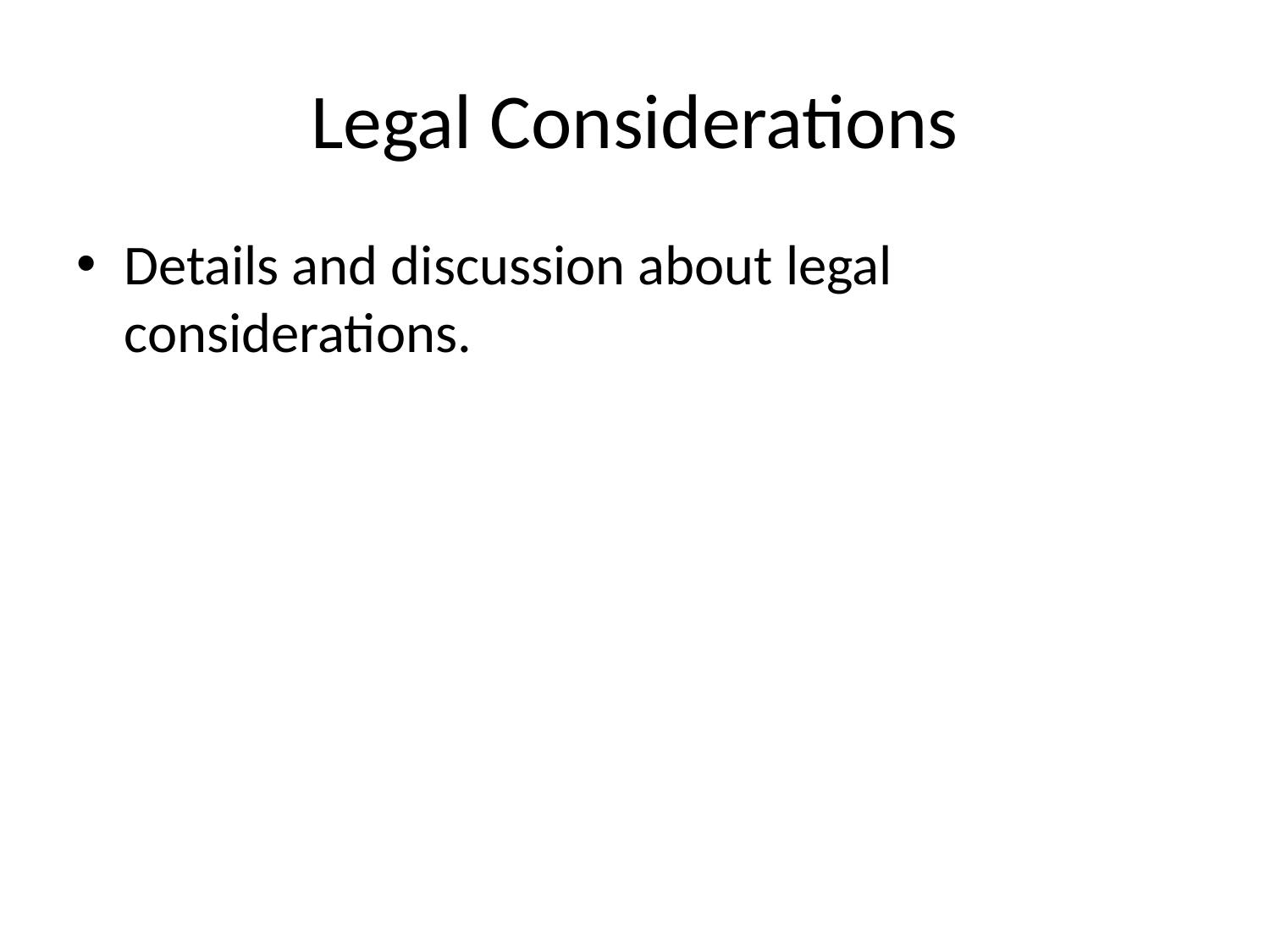

# Legal Considerations
Details and discussion about legal considerations.